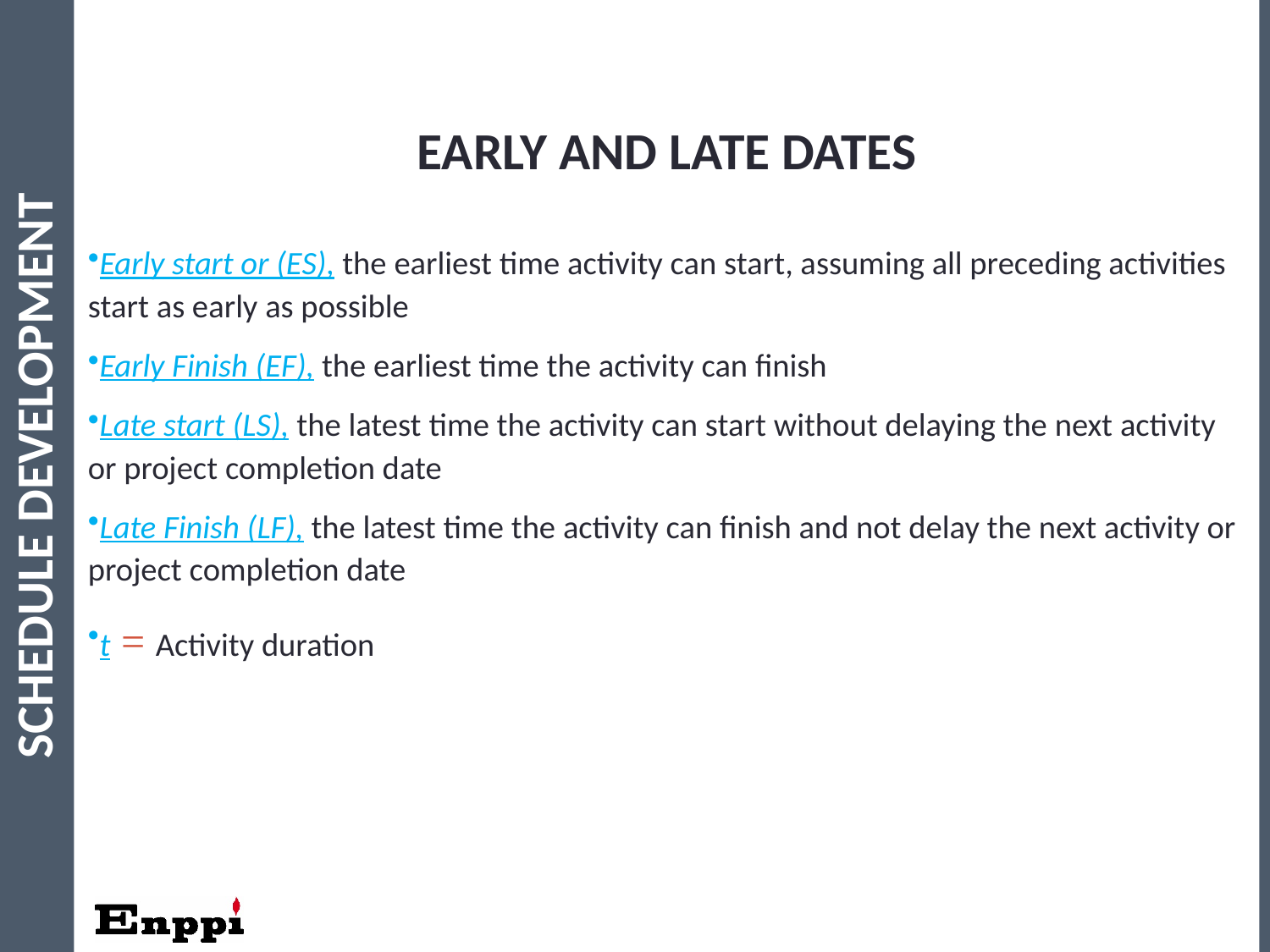

61
EARLY AND LATE DATES
Early start or (ES), the earliest time activity can start, assuming all preceding activities start as early as possible
Early Finish (EF), the earliest time the activity can finish
Late start (LS), the latest time the activity can start without delaying the next activity or project completion date
Late Finish (LF), the latest time the activity can finish and not delay the next activity or project completion date
t = Activity duration
Schedule Development